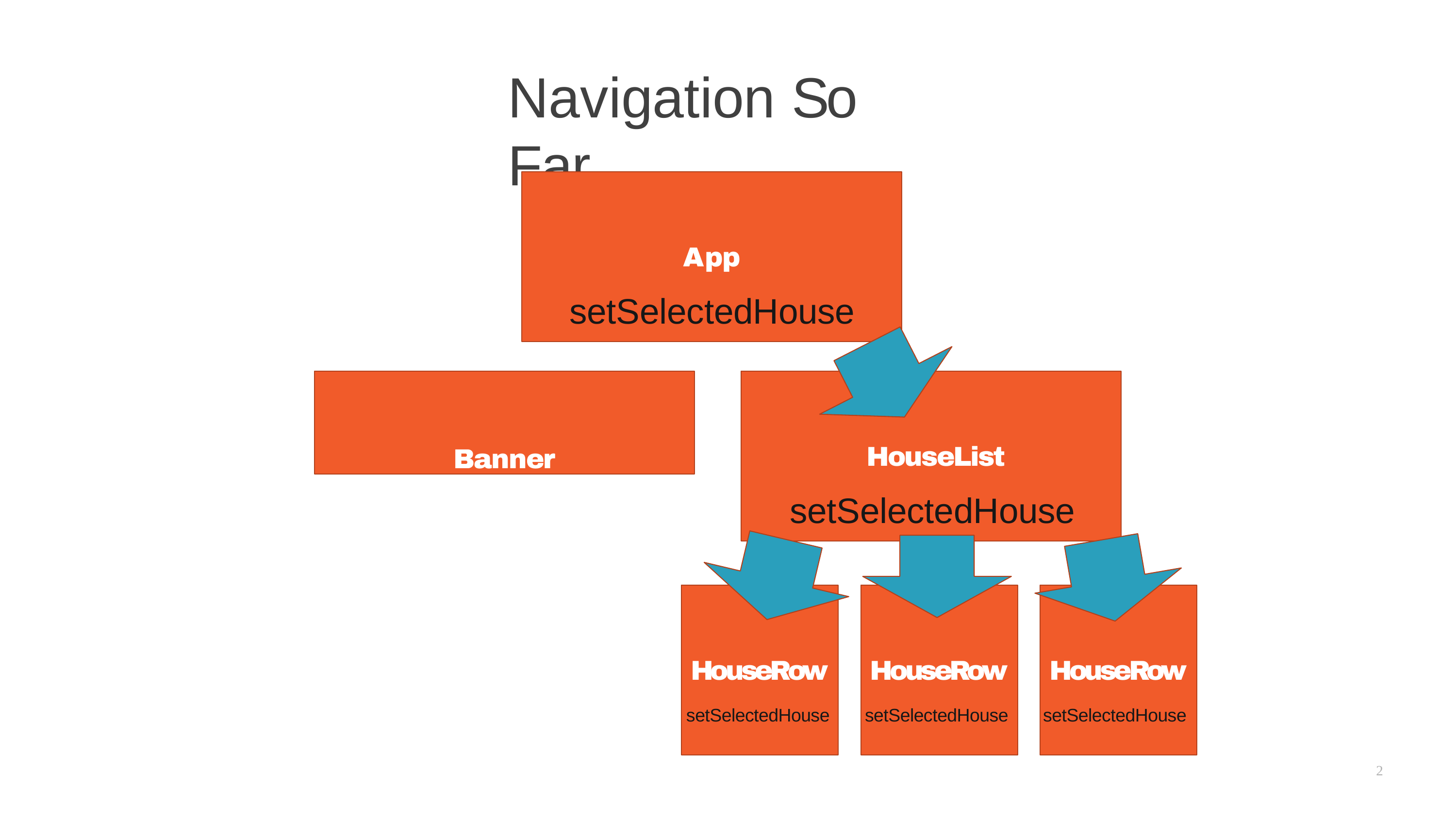

# Navigation So Far

App
setSelectedHouse

Banner
HouseList
setSelectedHouse

HouseRow
setSelectedHouse
HouseRow
setSelectedHouse
HouseRow
setSelectedHouse
2